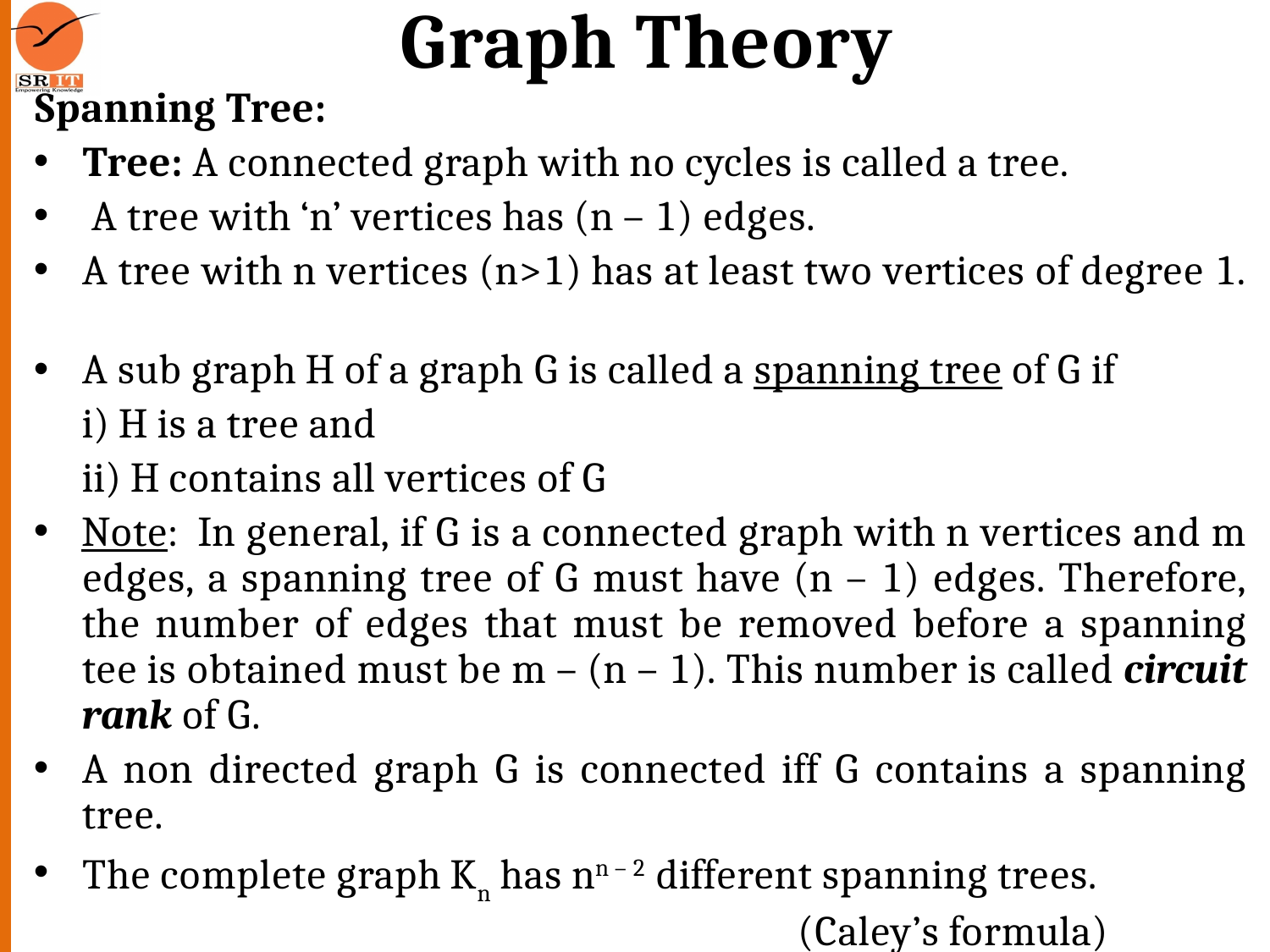

# Graph Theory
Spanning Tree:
Tree: A connected graph with no cycles is called a tree.
 A tree with ‘n’ vertices has (n – 1) edges.
A tree with n vertices (n>1) has at least two vertices of degree 1.
A sub graph H of a graph G is called a spanning tree of G if
	i) H is a tree and
	ii) H contains all vertices of G
Note:  In general, if G is a connected graph with n vertices and m edges, a spanning tree of G must have (n – 1) edges. Therefore, the number of edges that must be removed before a spanning tee is obtained must be m – (n – 1). This number is called circuit rank of G.
A non directed graph G is connected iff G contains a spanning tree.
The complete graph Kn has nn – 2 different spanning trees.
                                                                                  (Caley’s formula)